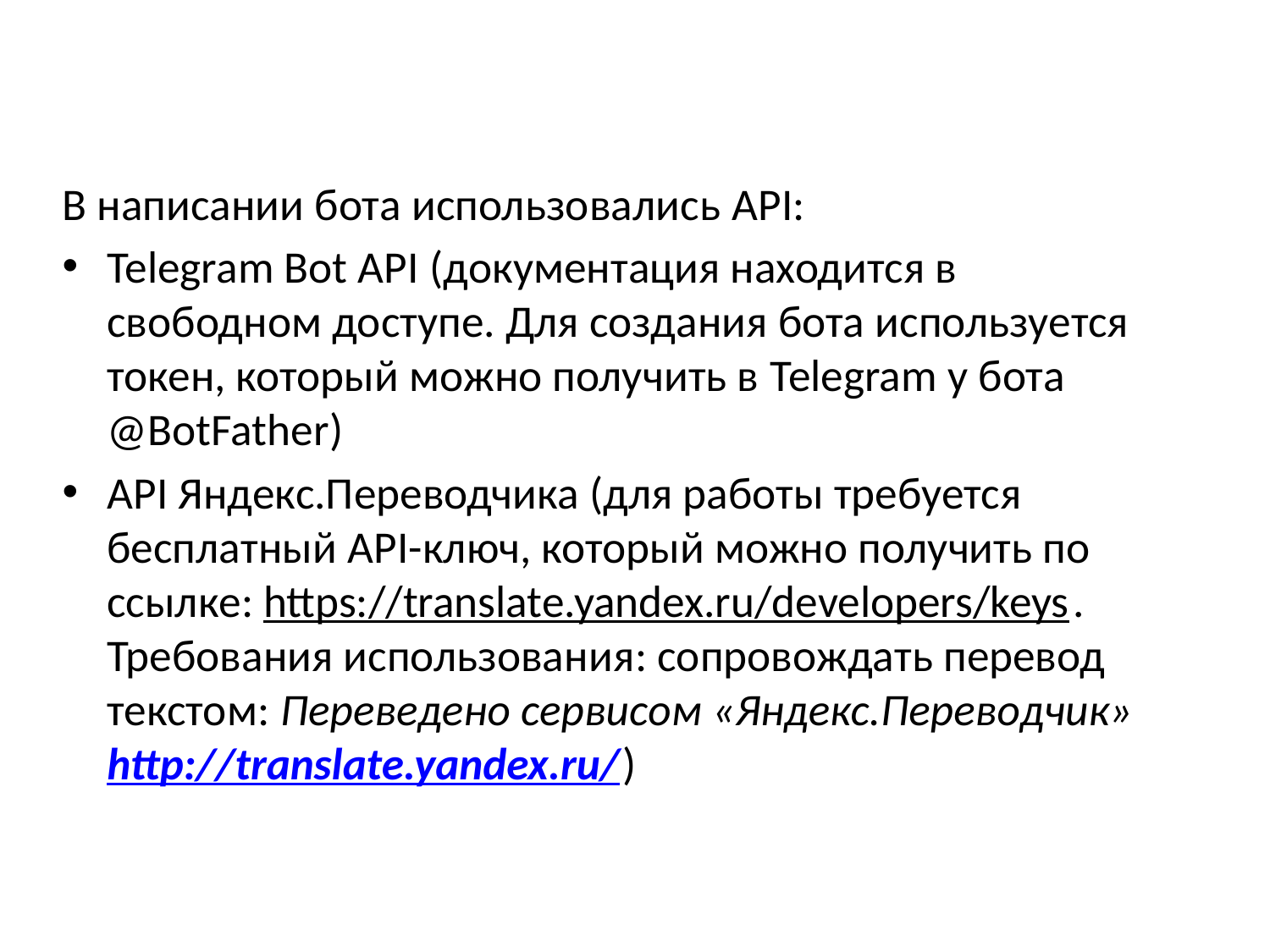

В написании бота использовались API:
Telegram Bot API (документация находится в свободном доступе. Для создания бота используется токен, который можно получить в Telegram у бота @BotFather)
API Яндекс.Переводчика (для работы требуется бесплатный API-ключ, который можно получить по ссылке: https://translate.yandex.ru/developers/keys. Требования использования: сопровождать перевод текстом: Переведено сервисом «Яндекс.Переводчик» http://translate.yandex.ru/)